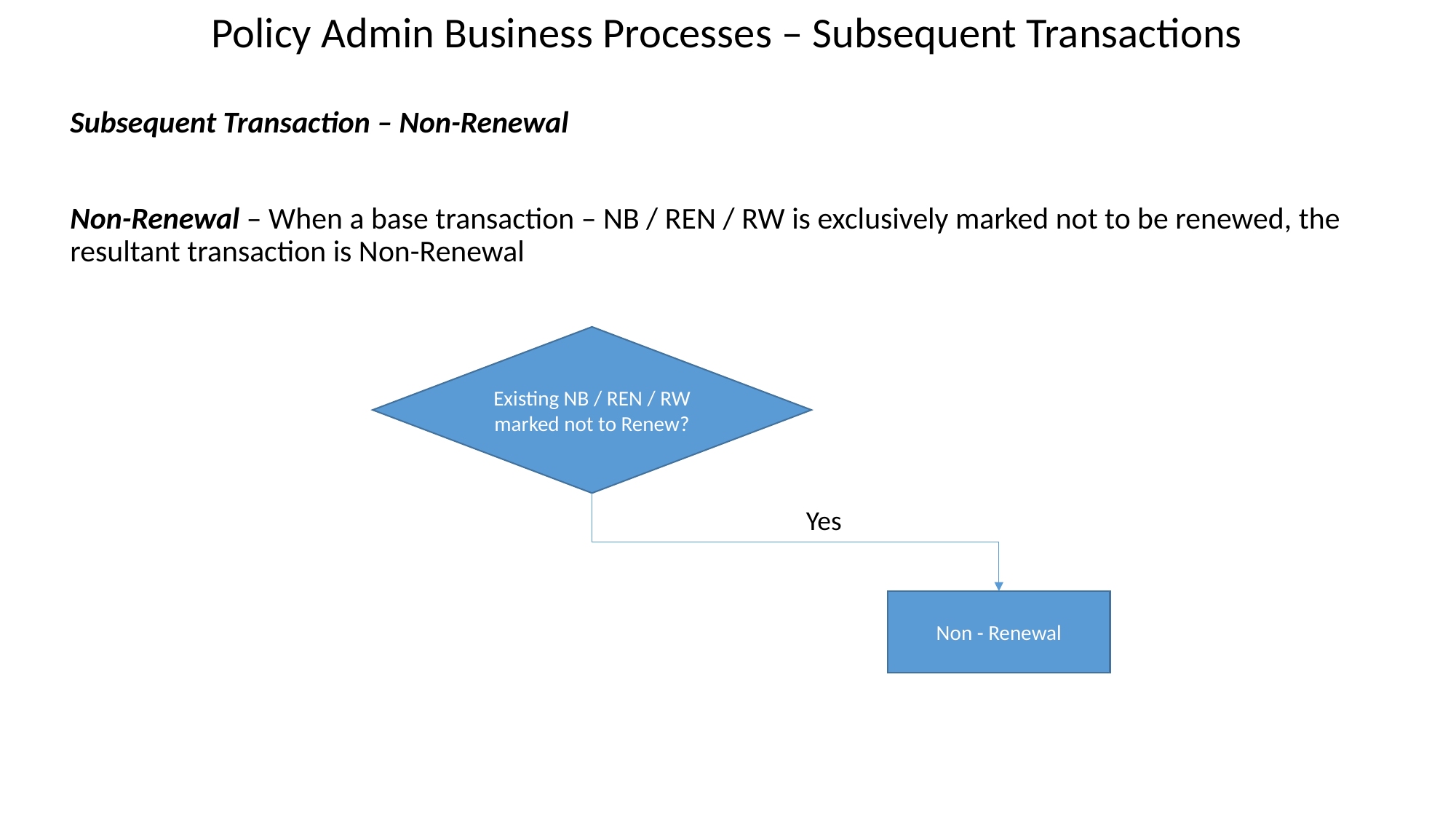

# Policy Admin Business Processes – Subsequent Transactions
Subsequent Transaction – Non-Renewal

Non-Renewal – When a base transaction – NB / REN / RW is exclusively marked not to be renewed, the resultant transaction is Non-Renewal

Existing NB / REN / RW marked not to Renew?
Yes
Non - Renewal